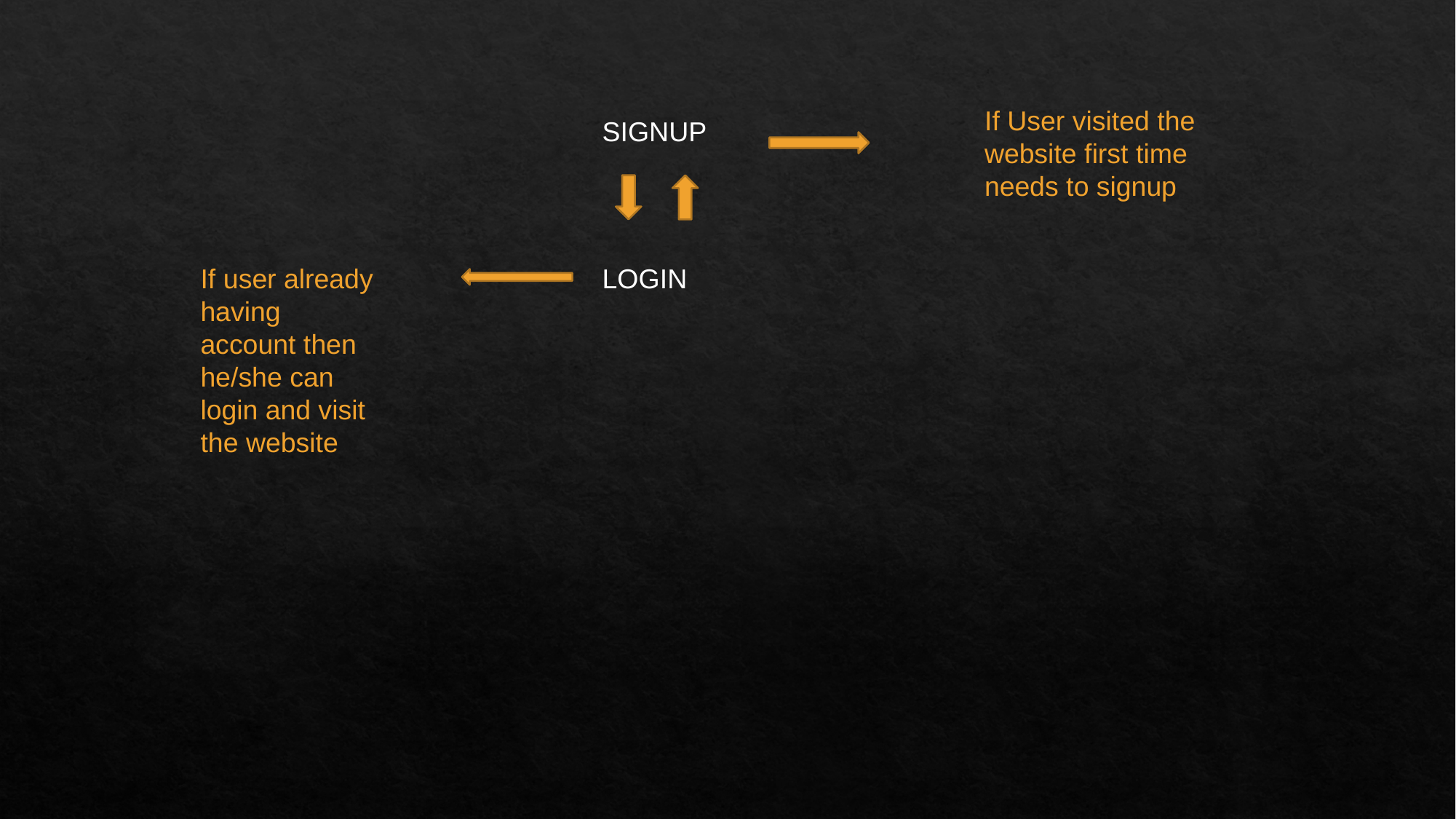

If User visited the website first time needs to signup
SIGNUP

If user already having account then he/she can login and visit the website
LOGIN